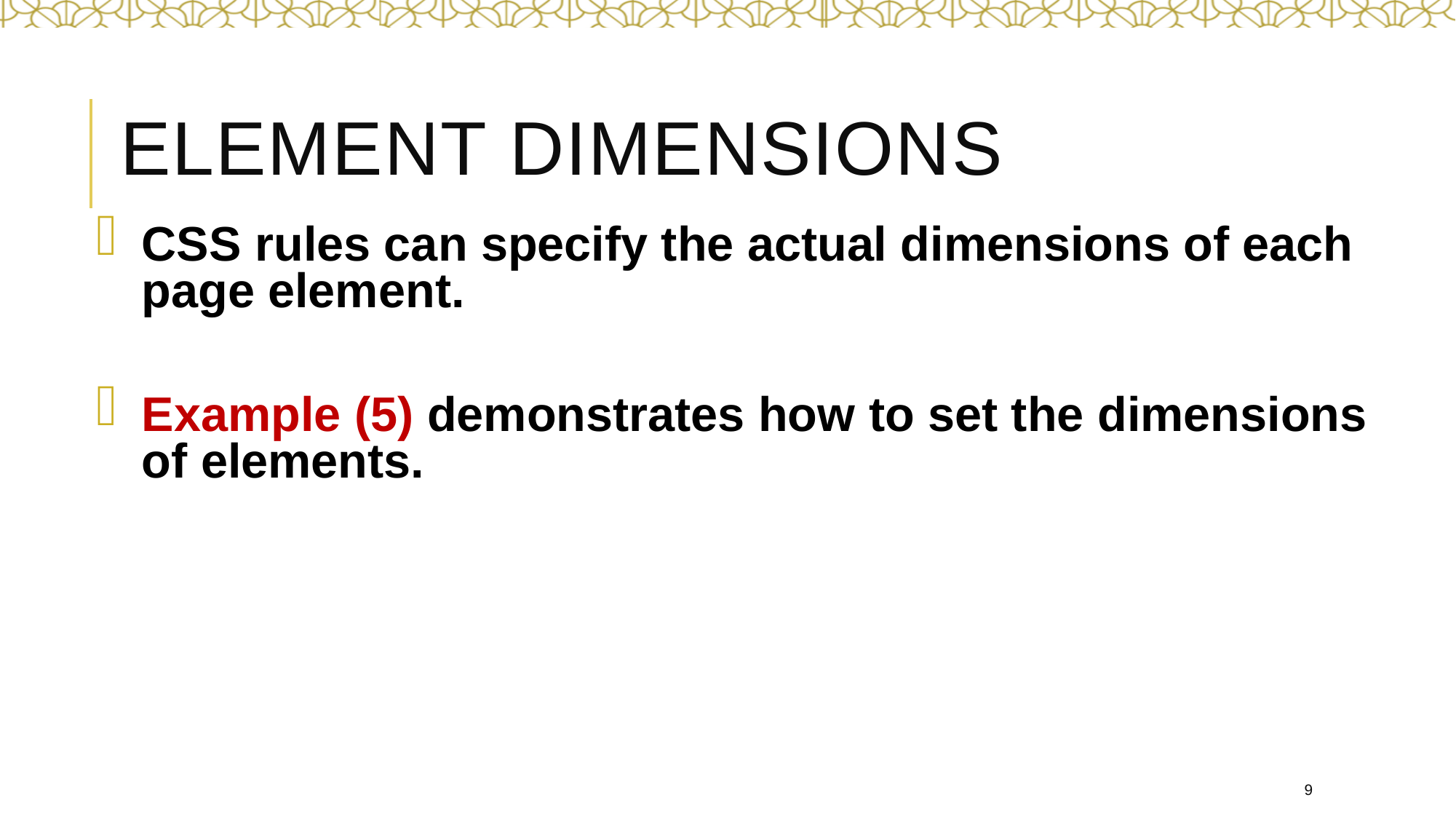

# Element Dimensions

CSS rules can specify the actual dimensions of each page element.

Example (5) demonstrates how to set the dimensions of elements.
9